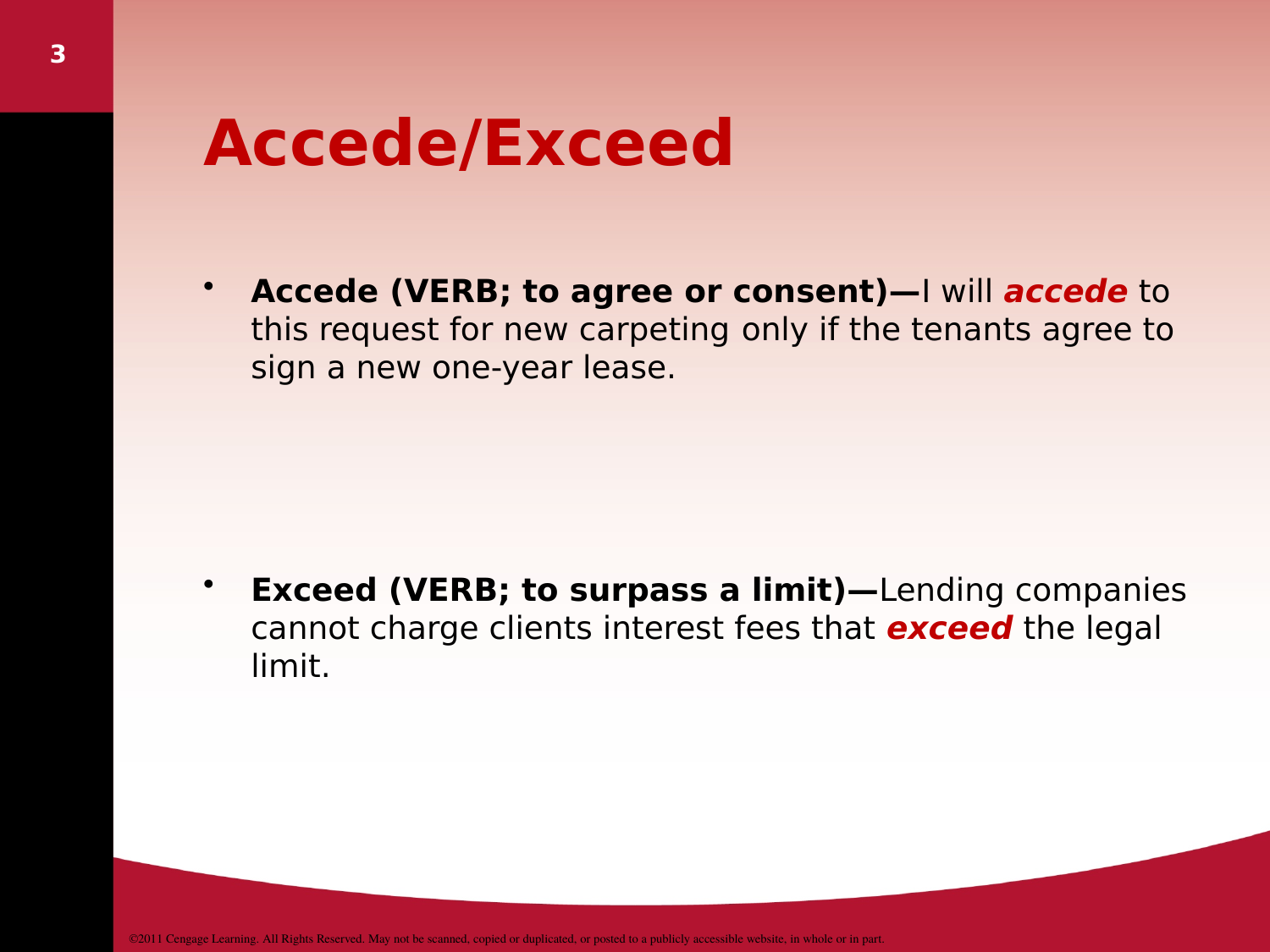

3
# Accede/Exceed
Accede (VERB; to agree or consent)—I will accede to this request for new carpeting only if the tenants agree to sign a new one-year lease.

Exceed (VERB; to surpass a limit)—Lending companies cannot charge clients interest fees that exceed the legal limit.